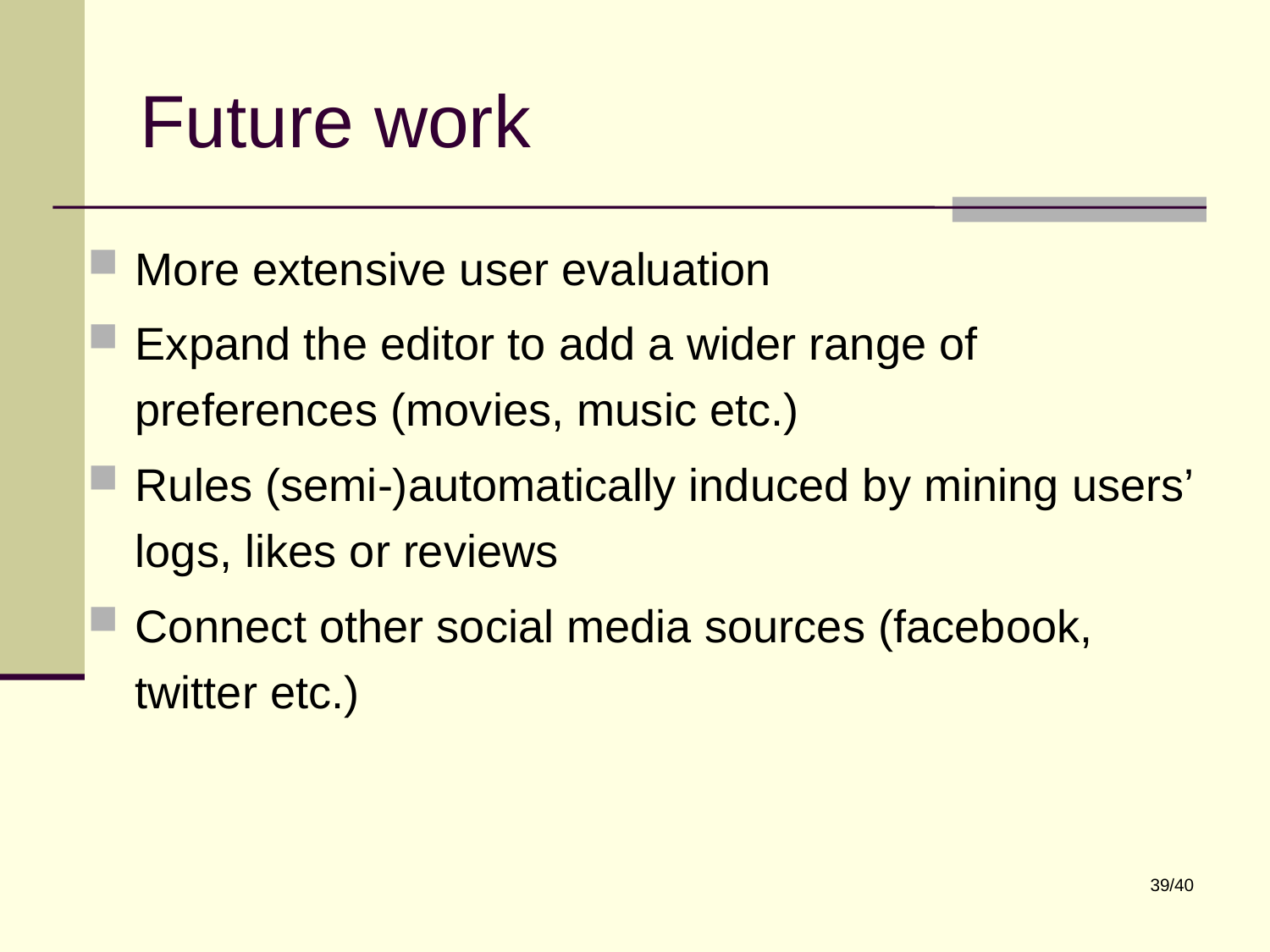

Future work
More extensive user evaluation
Expand the editor to add a wider range of preferences (movies, music etc.)
Rules (semi-)automatically induced by mining users’ logs, likes or reviews
Connect other social media sources (facebook, twitter etc.)
39/40